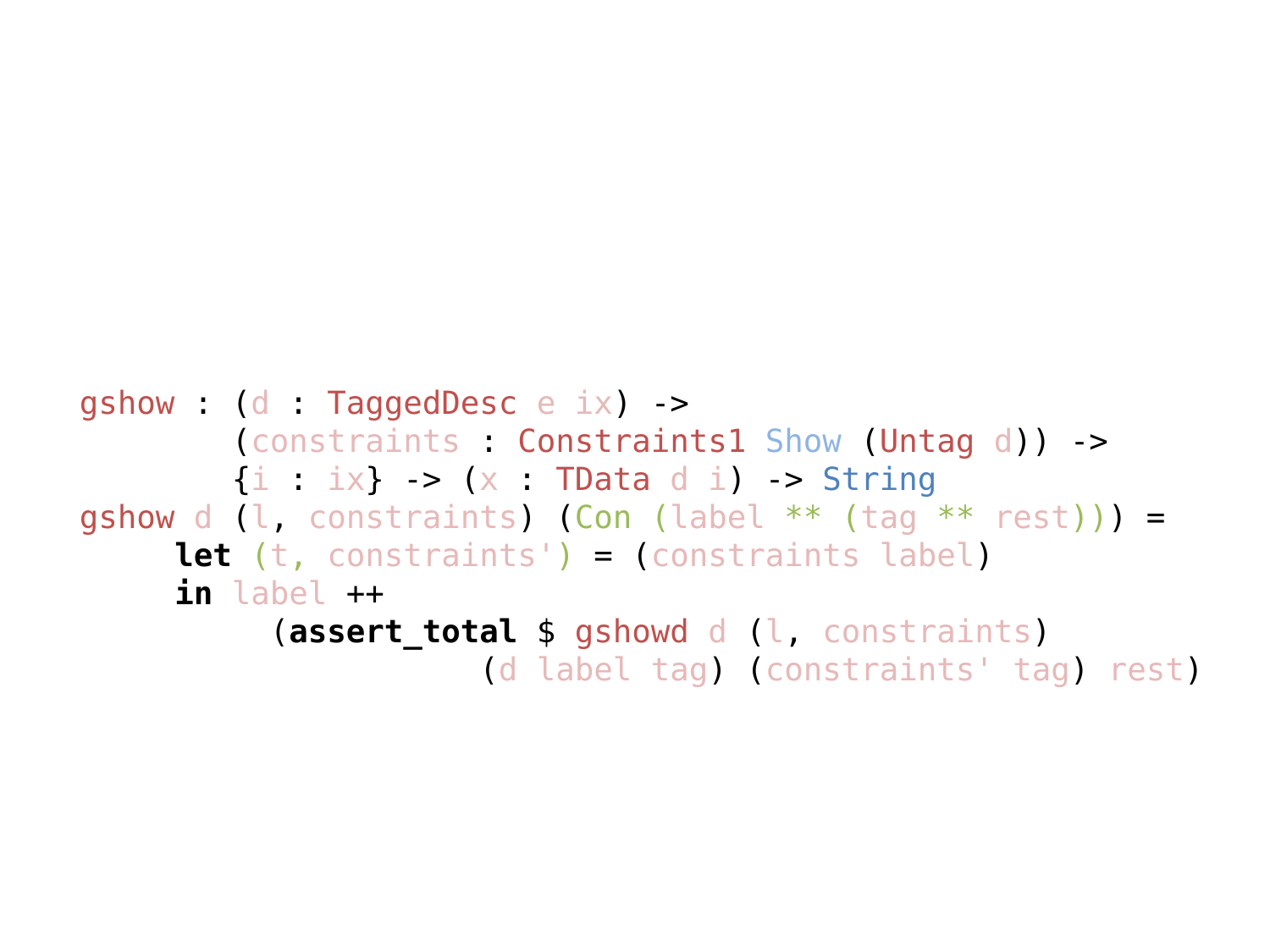

gshow : (d : TaggedDesc e ix) ->
        (constraints : Constraints1 Show (Untag d)) ->
        {i : ix} -> (x : TData d i) -> String
gshow d (l, constraints) (Con (label ** (tag ** rest))) =
     let (t, constraints') = (constraints label)
     in label ++
          (assert_total $ gshowd d (l, constraints)
                     (d label tag) (constraints' tag) rest)